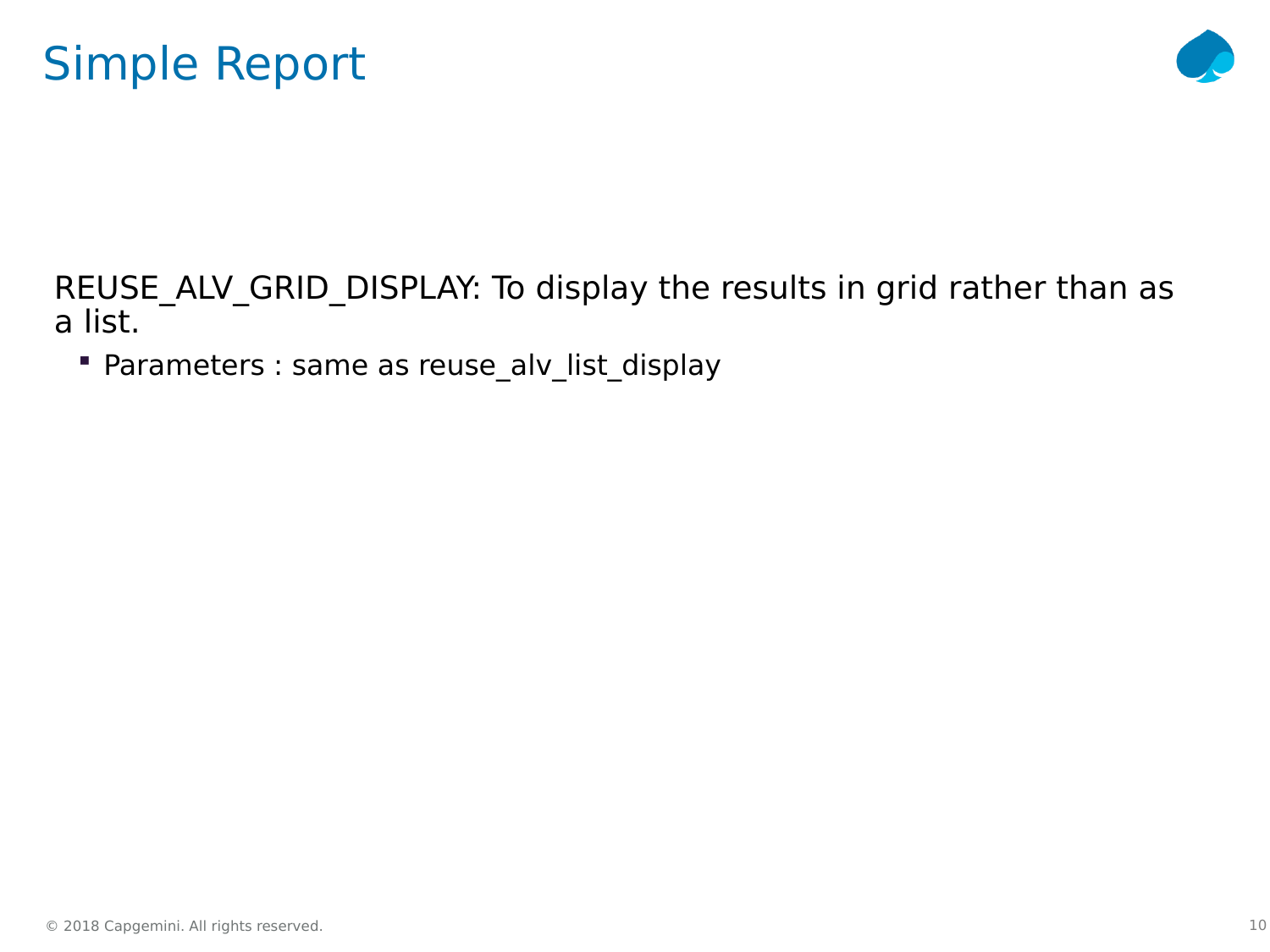

# Simple Report
REUSE_ALV_GRID_DISPLAY: To display the results in grid rather than as a list.
Parameters : same as reuse_alv_list_display